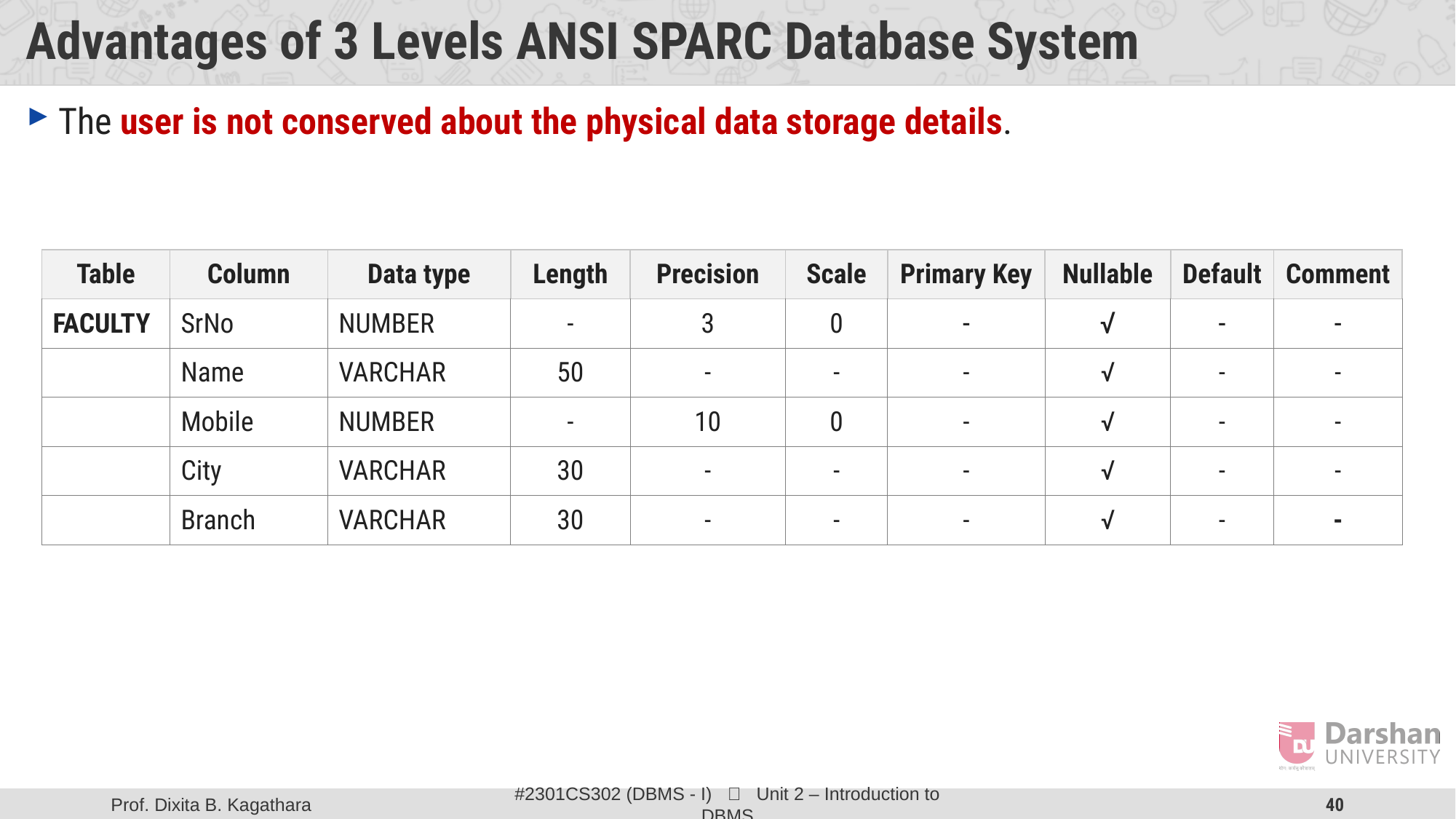

# Advantages of 3 Levels ANSI SPARC Database System
The user is not conserved about the physical data storage details.
| Table | Column | Data type | Length | Precision | Scale | Primary Key | Nullable | Default | Comment |
| --- | --- | --- | --- | --- | --- | --- | --- | --- | --- |
| FACULTY | SrNo | NUMBER | - | 3 | 0 | - | √ | - | - |
|  | Name | VARCHAR | 50 | - | - | - | √ | - | - |
|  | Mobile | NUMBER | - | 10 | 0 | - | √ | - | - |
|  | City | VARCHAR | 30 | - | - | - | √ | - | - |
|  | Branch | VARCHAR | 30 | - | - | - | √ | - | - |